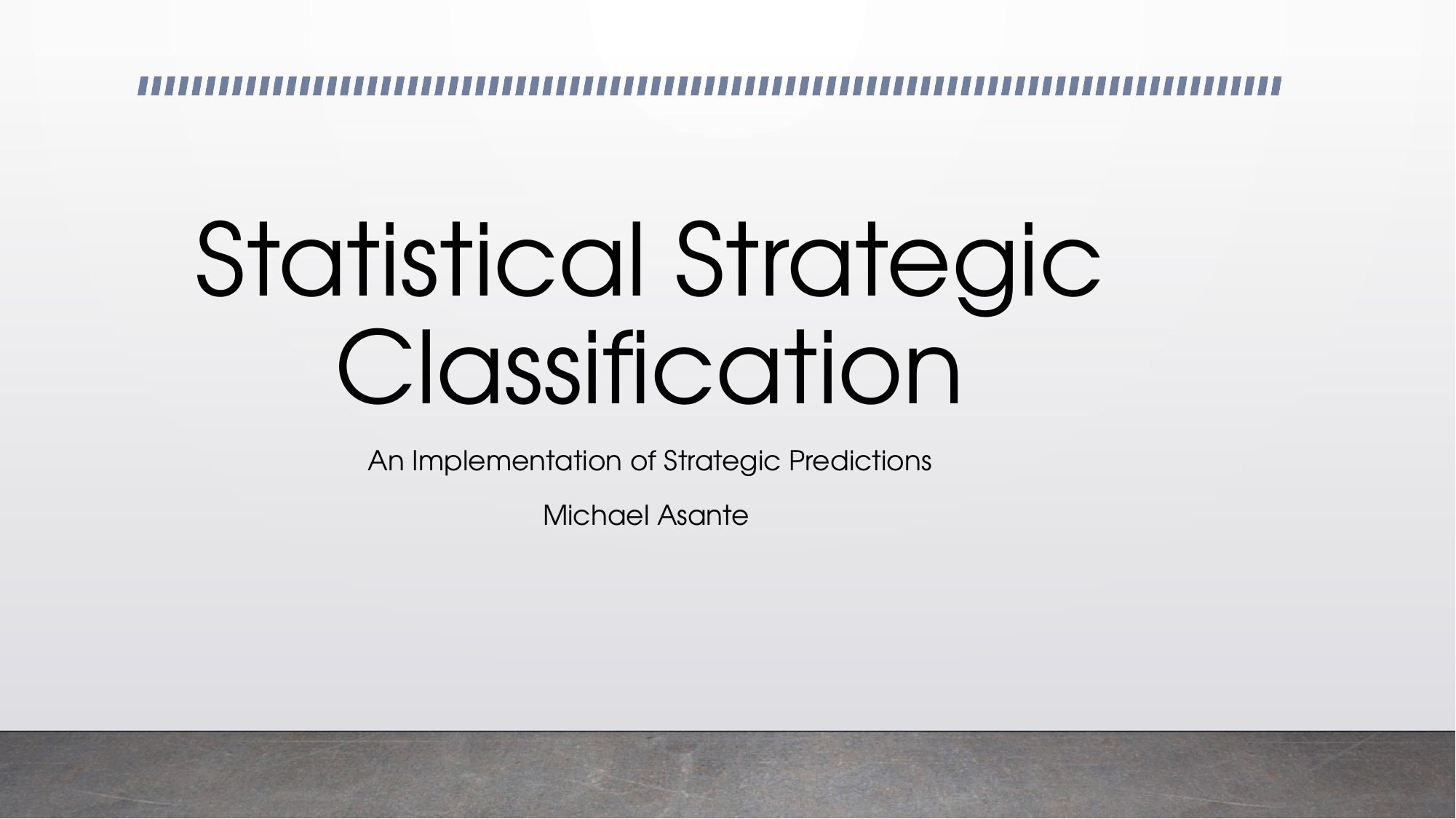

# Statistical Strategic Classification
An Implementation of Strategic Predictions
Michael Asante